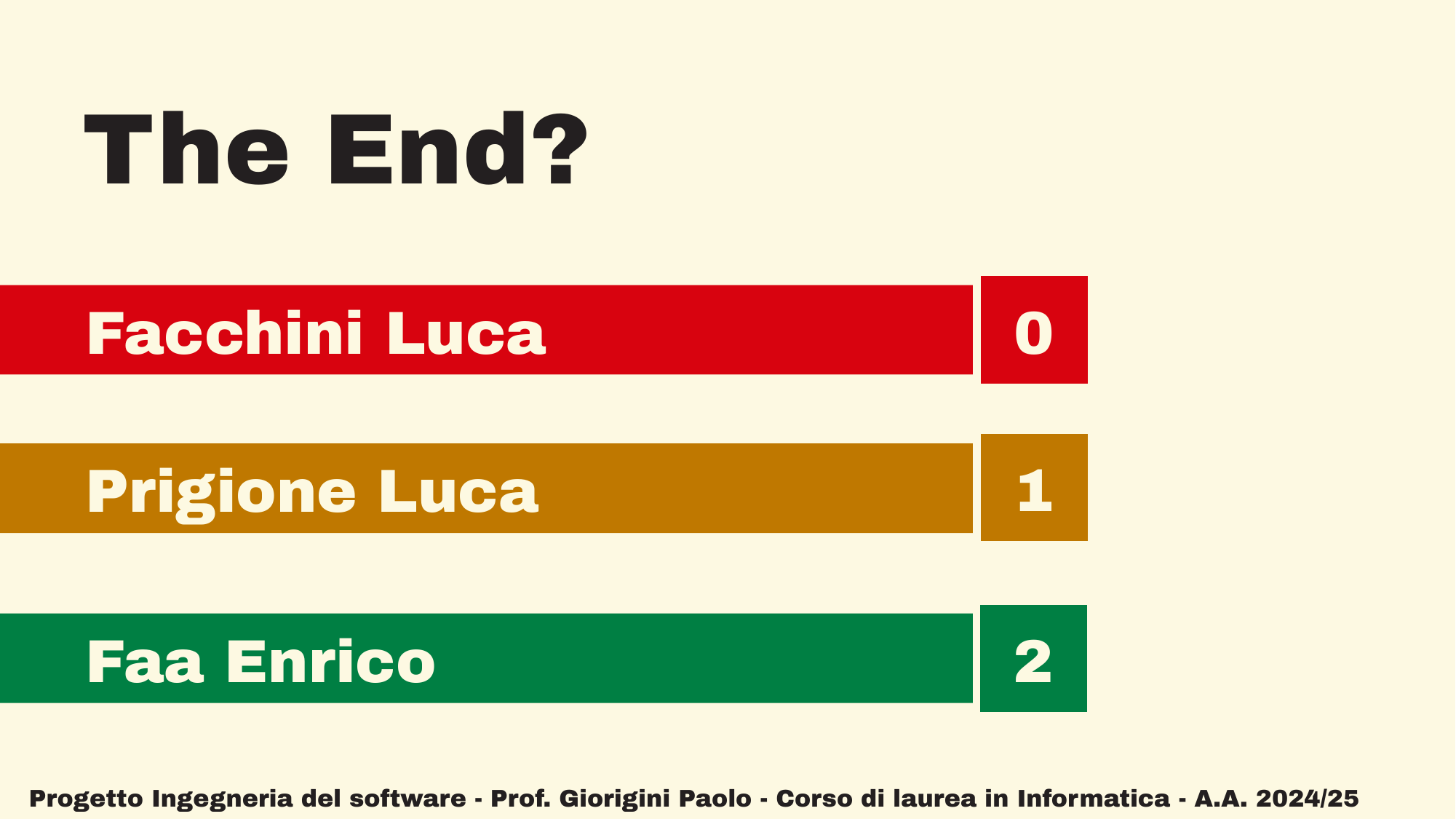

# The End?
0
Facchini Luca
1
Prigione Luca
2
Faa Enrico
Progetto Ingegneria del software - Prof. Giorigini Paolo - Corso di laurea in Informatica - A.A. 2024/25